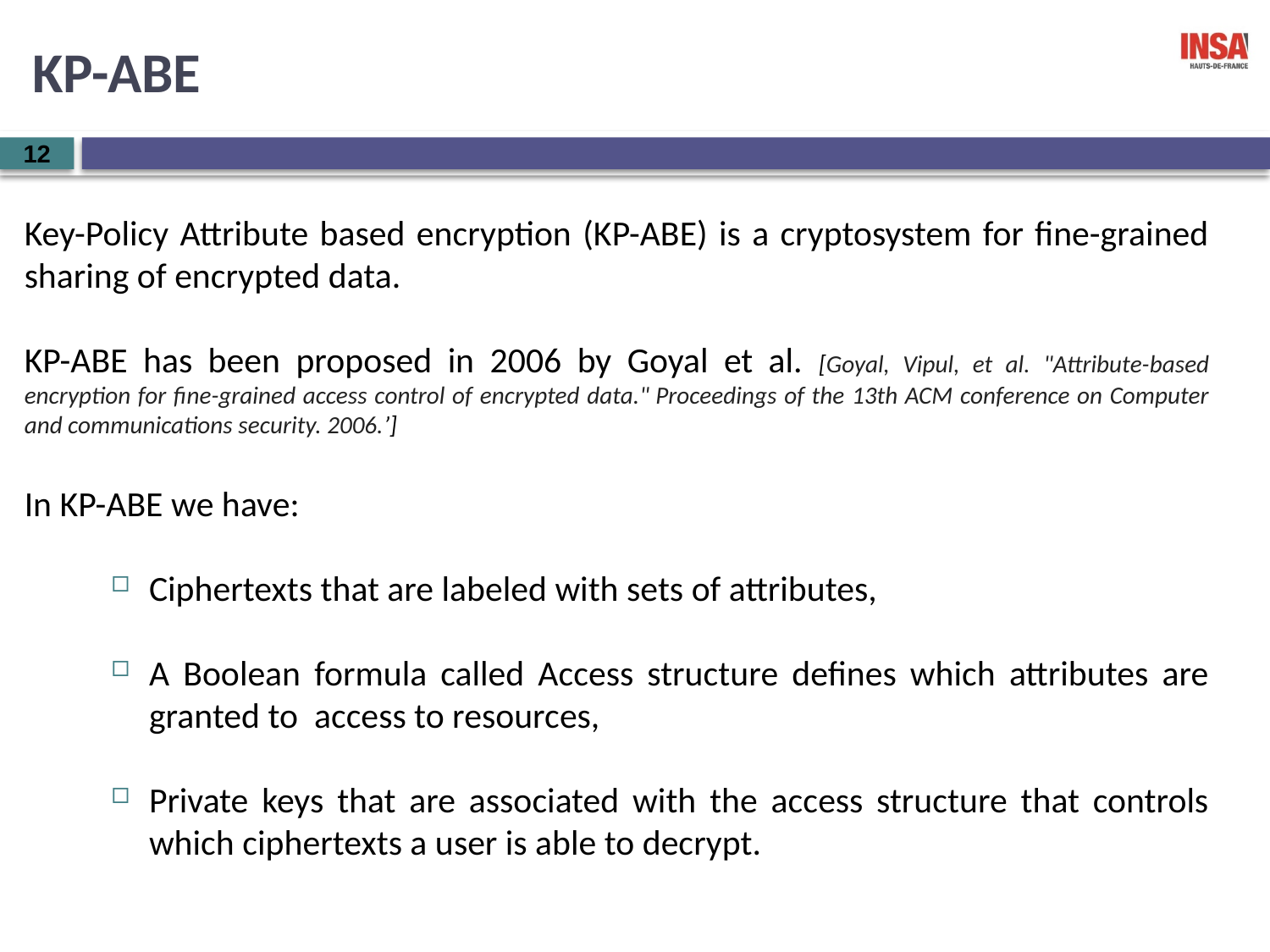

KP-ABE
12

Key-Policy Attribute based encryption (KP-ABE) is a cryptosystem for fine-grained sharing of encrypted data.

KP-ABE has been proposed in 2006 by Goyal et al. [Goyal, Vipul, et al. "Attribute-based encryption for fine-grained access control of encrypted data." Proceedings of the 13th ACM conference on Computer and communications security. 2006.’]

In KP-ABE we have:

Ciphertexts that are labeled with sets of attributes,

A Boolean formula called Access structure defines which attributes are granted to  access to resources,

Private keys that are associated with the access structure that controls which ciphertexts a user is able to decrypt.